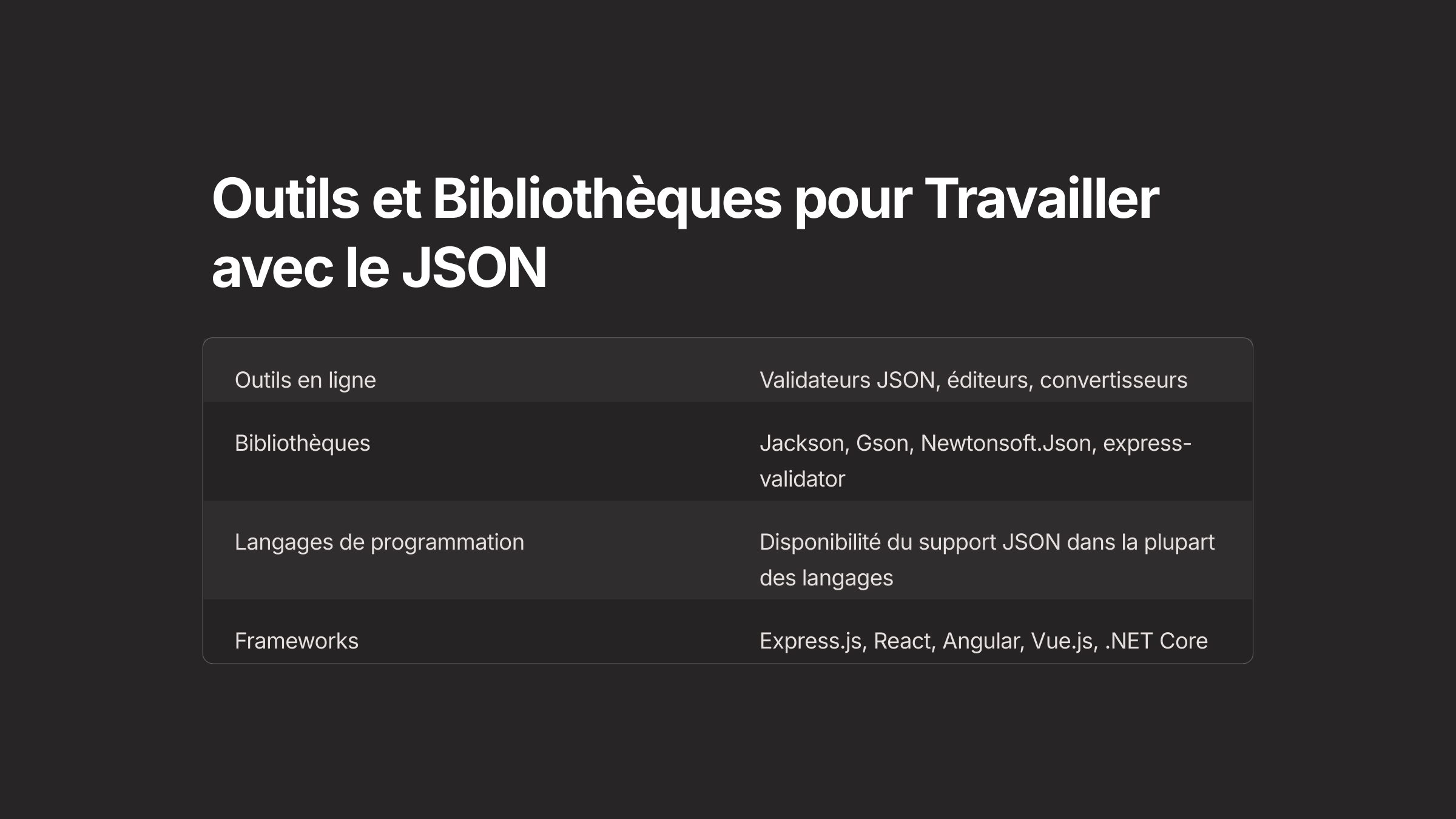

Outils et Bibliothèques pour Travailler avec le JSON

Outils en ligne
Validateurs JSON, éditeurs, convertisseurs

Bibliothèques
Jackson, Gson, Newtonsoft.Json, express-validator

Langages de programmation
Disponibilité du support JSON dans la plupart des langages

Frameworks
Express.js, React, Angular, Vue.js, .NET Core